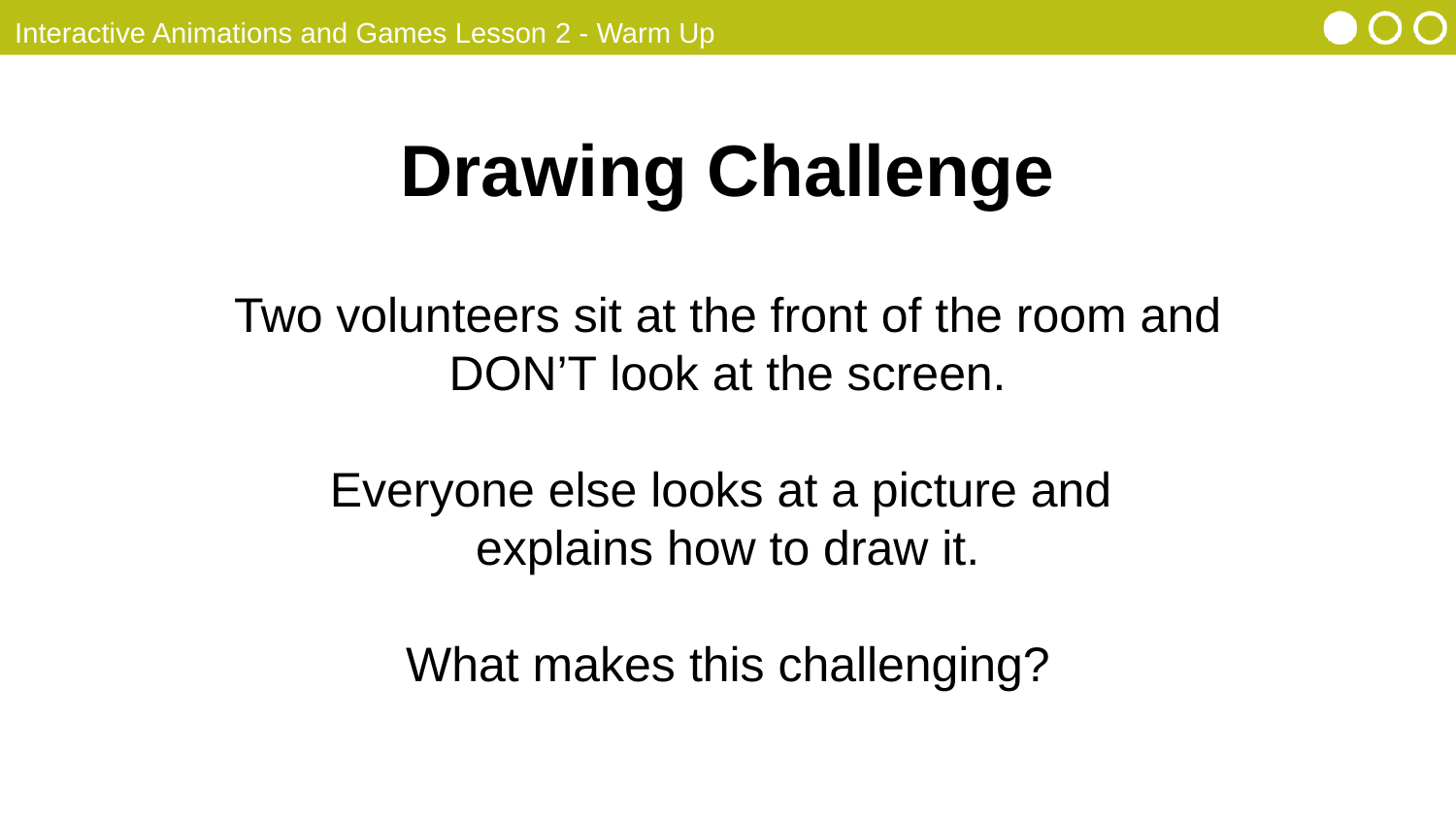

Interactive Animations and Games Lesson 2 - Warm Up
Drawing Challenge

 Two volunteers sit at the front of the room and
DON’T look at the screen.

Everyone else looks at a picture and
explains how to draw it.

What makes this challenging?